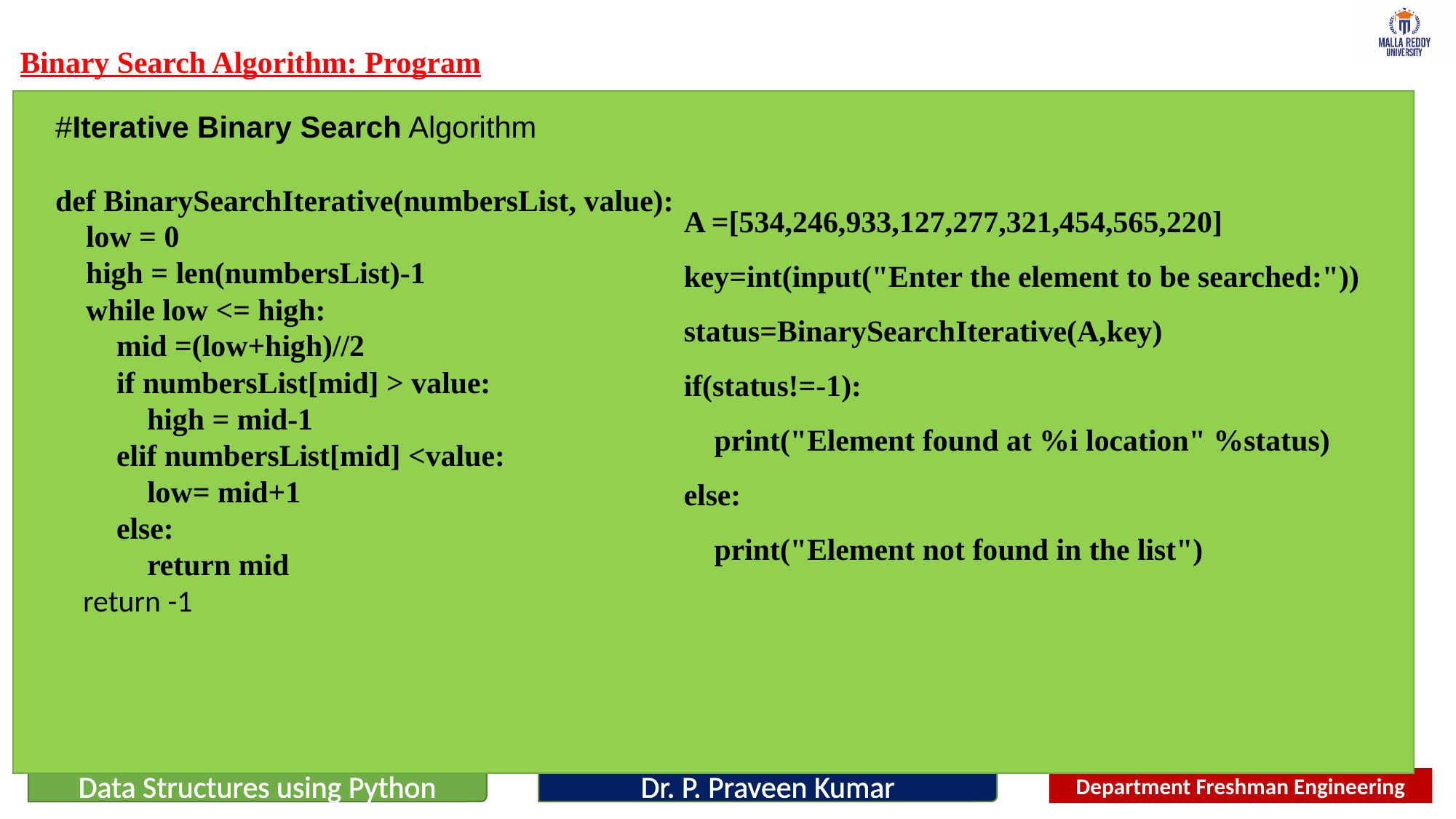

# Binary Search Algorithm: Program

#Iterative Binary Search Algorithm

def BinarySearchIterative(numbersList, value):
    low = 0
    high = len(numbersList)-1
    while low <= high:
        mid =(low+high)//2
        if numbersList[mid] > value:
            high = mid-1
        elif numbersList[mid] <value:
            low= mid+1
        else:
            return mid
    return -1

A =[534,246,933,127,277,321,454,565,220]
key=int(input("Enter the element to be searched:"))
status=BinarySearchIterative(A,key)
if(status!=-1):
    print("Element found at %i location" %status)
else:
    print("Element not found in the list")